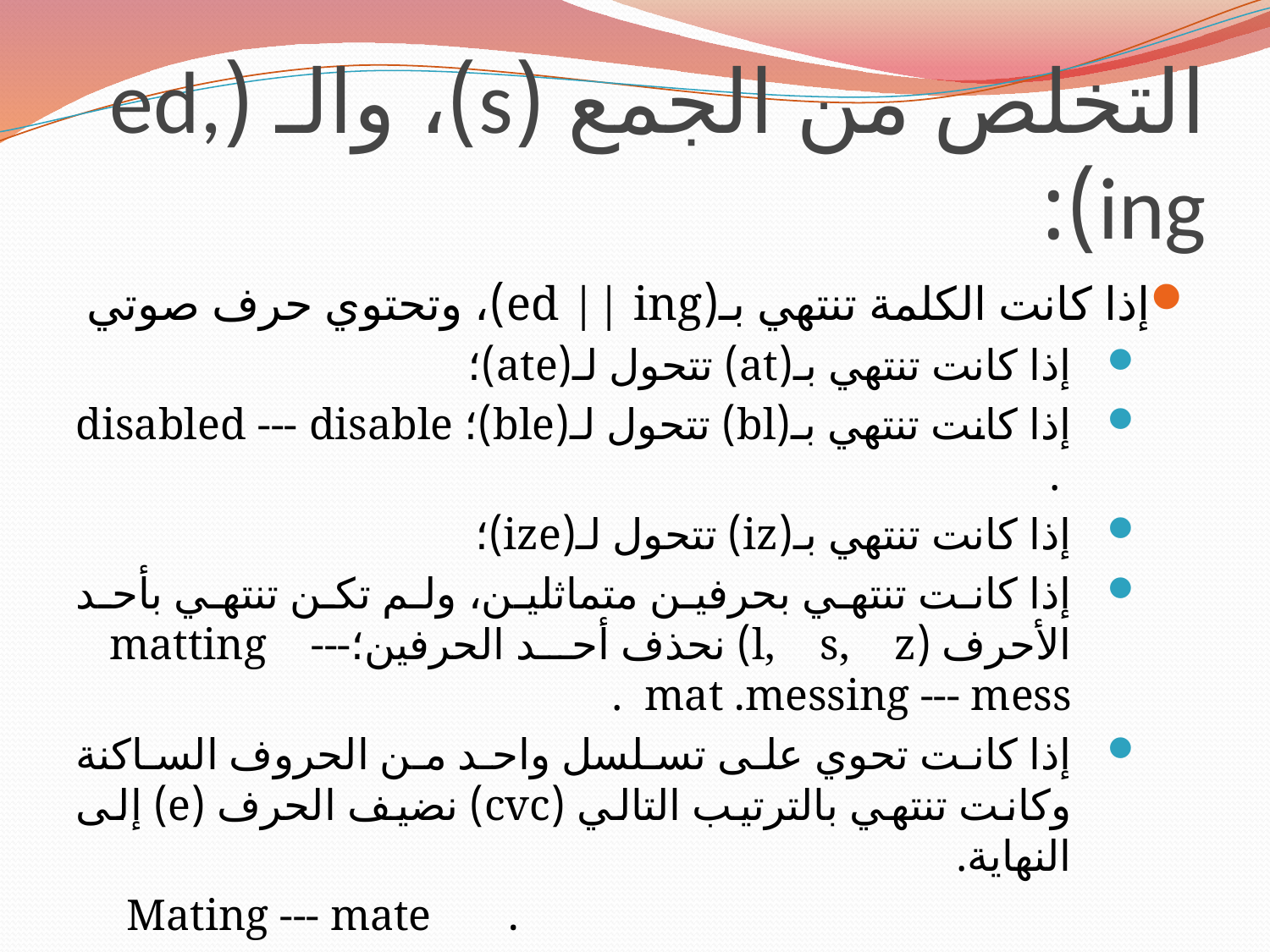

# التخلص من الجمع (s)، والـ (ed, ing):
إذا كانت الكلمة تنتهي بـ(ed || ing)، وتحتوي حرف صوتي
إذا كانت تنتهي بـ(at) تتحول لـ(ate)؛
إذا كانت تنتهي بـ(bl) تتحول لـ(ble)؛ disabled --- disable  .
إذا كانت تنتهي بـ(iz) تتحول لـ(ize)؛
إذا كانت تنتهي بحرفين متماثلين، ولم تكن تنتهي بأحد الأحرف (l, s, z) نحذف أحد الحرفين؛matting --- mat .messing --- mess  .
إذا كانت تحوي على تسلسل واحد من الحروف الساكنة وكانت تنتهي بالترتيب التالي (cvc) نضيف الحرف (e) إلى النهاية.
Mating --- mate       .